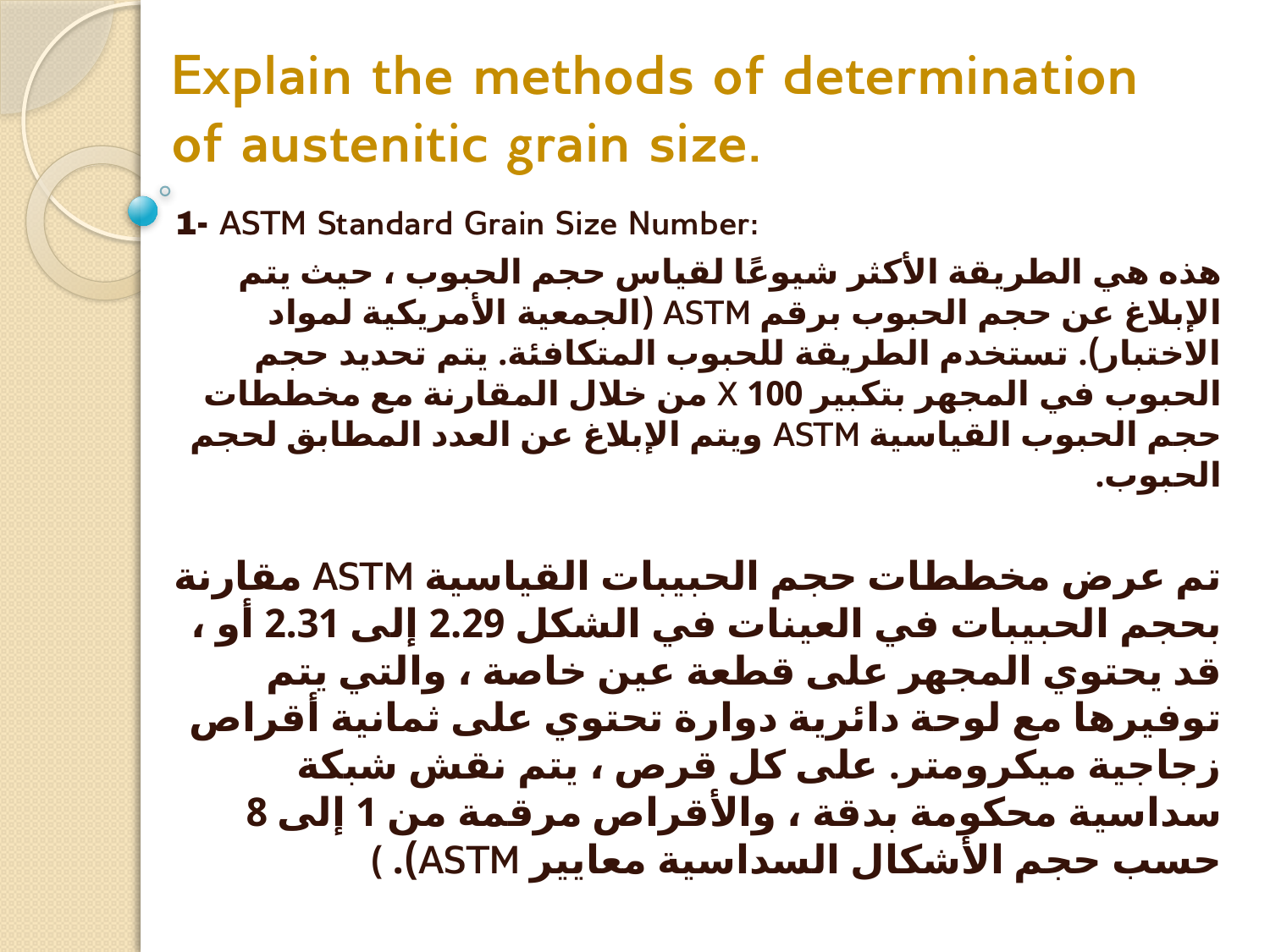

# Explain the methods of determination of austenitic grain size.
1- ASTM Standard Grain Size Number:
هذه هي الطريقة الأكثر شيوعًا لقياس حجم الحبوب ، حيث يتم الإبلاغ عن حجم الحبوب برقم ASTM (الجمعية الأمريكية لمواد الاختبار). تستخدم الطريقة للحبوب المتكافئة. يتم تحديد حجم الحبوب في المجهر بتكبير 100 X من خلال المقارنة مع مخططات حجم الحبوب القياسية ASTM ويتم الإبلاغ عن العدد المطابق لحجم الحبوب.

تم عرض مخططات حجم الحبيبات القياسية ASTM مقارنة بحجم الحبيبات في العينات في الشكل 2.29 إلى 2.31 أو ، قد يحتوي المجهر على قطعة عين خاصة ، والتي يتم توفيرها مع لوحة دائرية دوارة تحتوي على ثمانية أقراص زجاجية ميكرومتر. على كل قرص ، يتم نقش شبكة سداسية محكومة بدقة ، والأقراص مرقمة من 1 إلى 8 حسب حجم الأشكال السداسية معايير ASTM). )